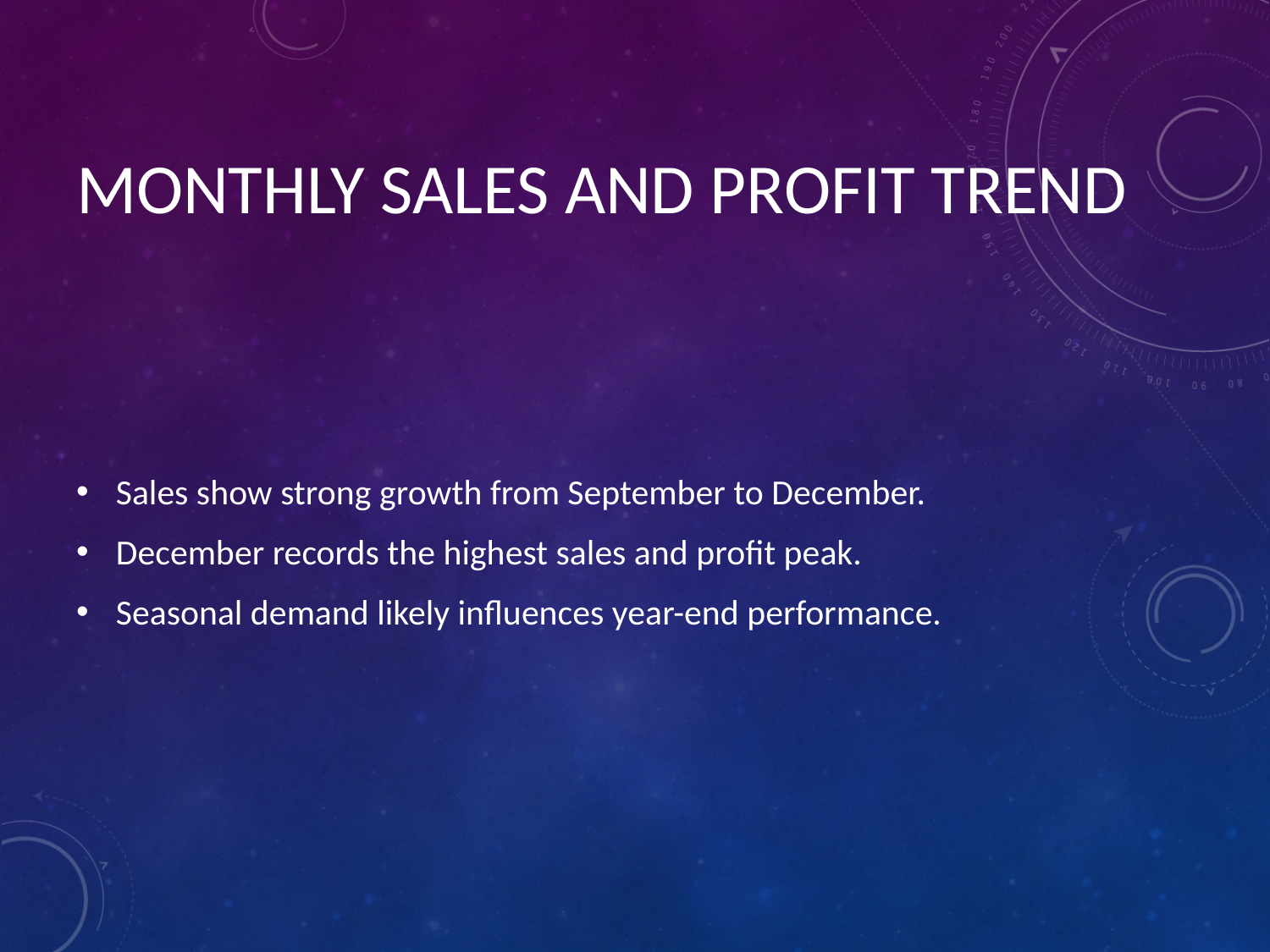

# Monthly Sales and Profit Trend
Sales show strong growth from September to December.
December records the highest sales and profit peak.
Seasonal demand likely influences year-end performance.